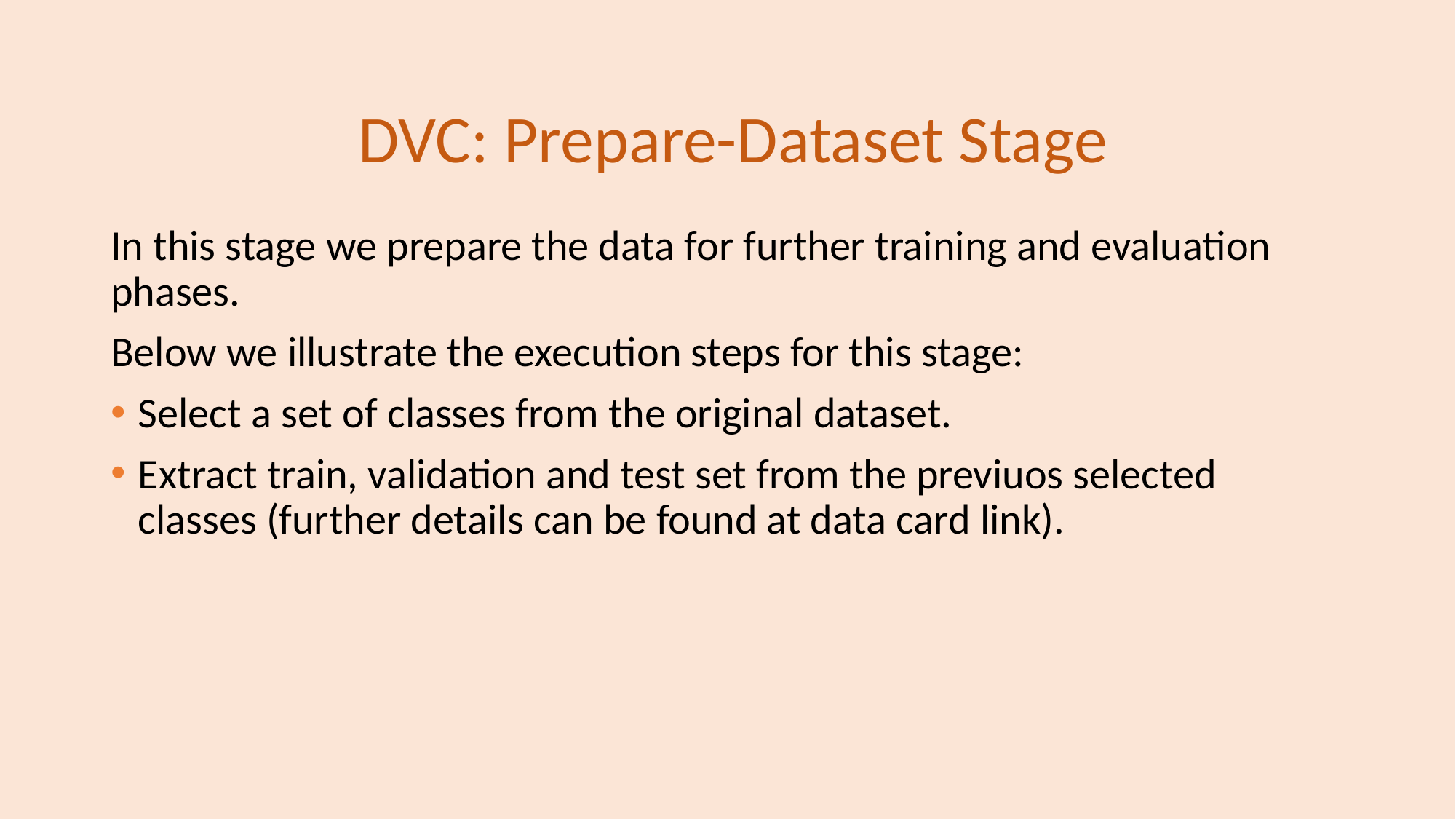

# DVC: Prepare-Dataset Stage
In this stage we prepare the data for further training and evaluation phases.
Below we illustrate the execution steps for this stage:
Select a set of classes from the original dataset.
Extract train, validation and test set from the previuos selected classes (further details can be found at data card link).